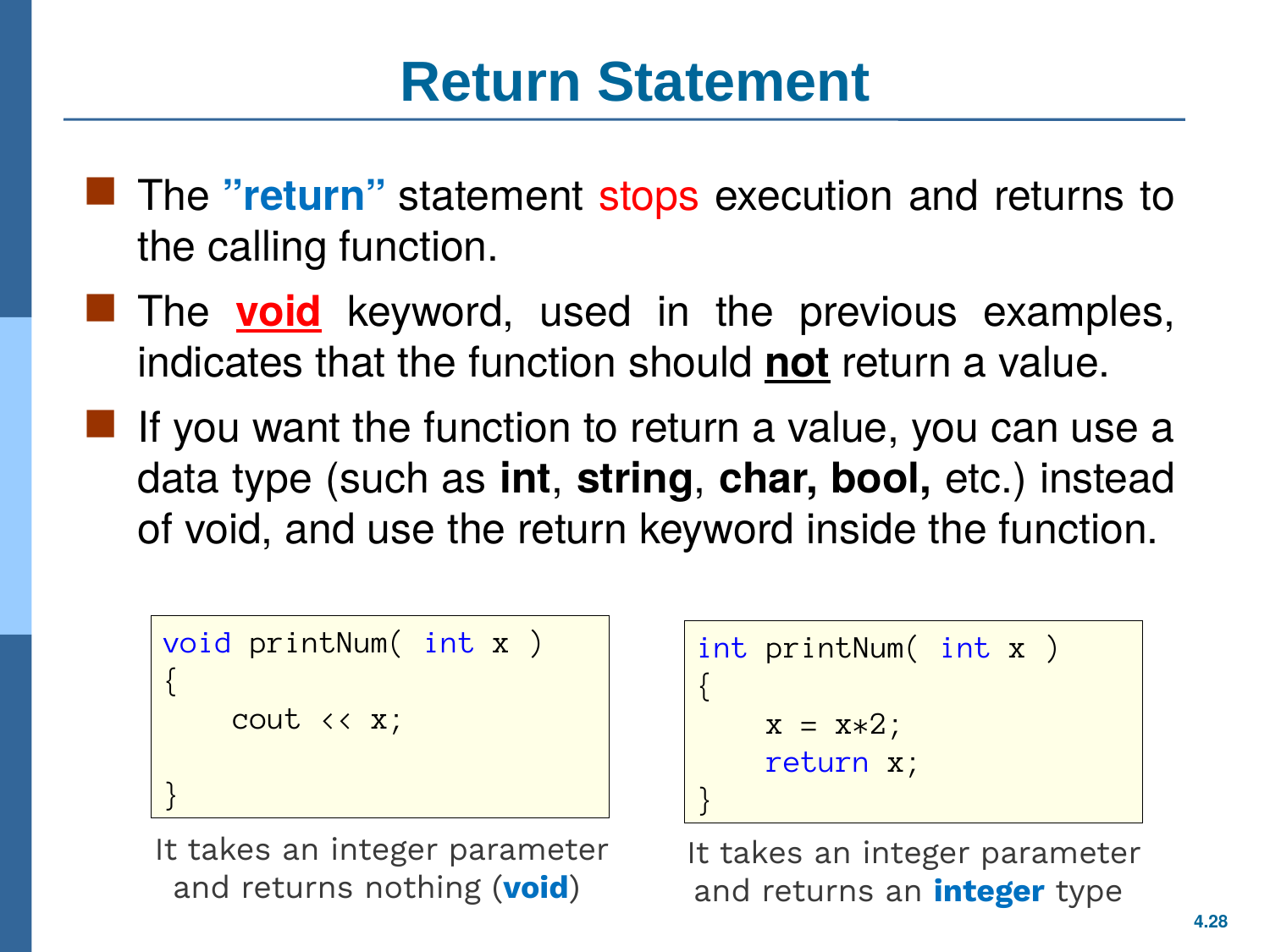

# Return Statement
The ”return” statement stops execution and returns to the calling function.
The void keyword, used in the previous examples, indicates that the function should not return a value.
If you want the function to return a value, you can use a data type (such as int, string, char, bool, etc.) instead of void, and use the return keyword inside the function.
void printNum( int x )
{
    cout << x;

}
int printNum( int x )
{
    x = x*2;
    return x;
}
It takes an integer parameter and returns nothing (void)
It takes an integer parameter and returns an integer type